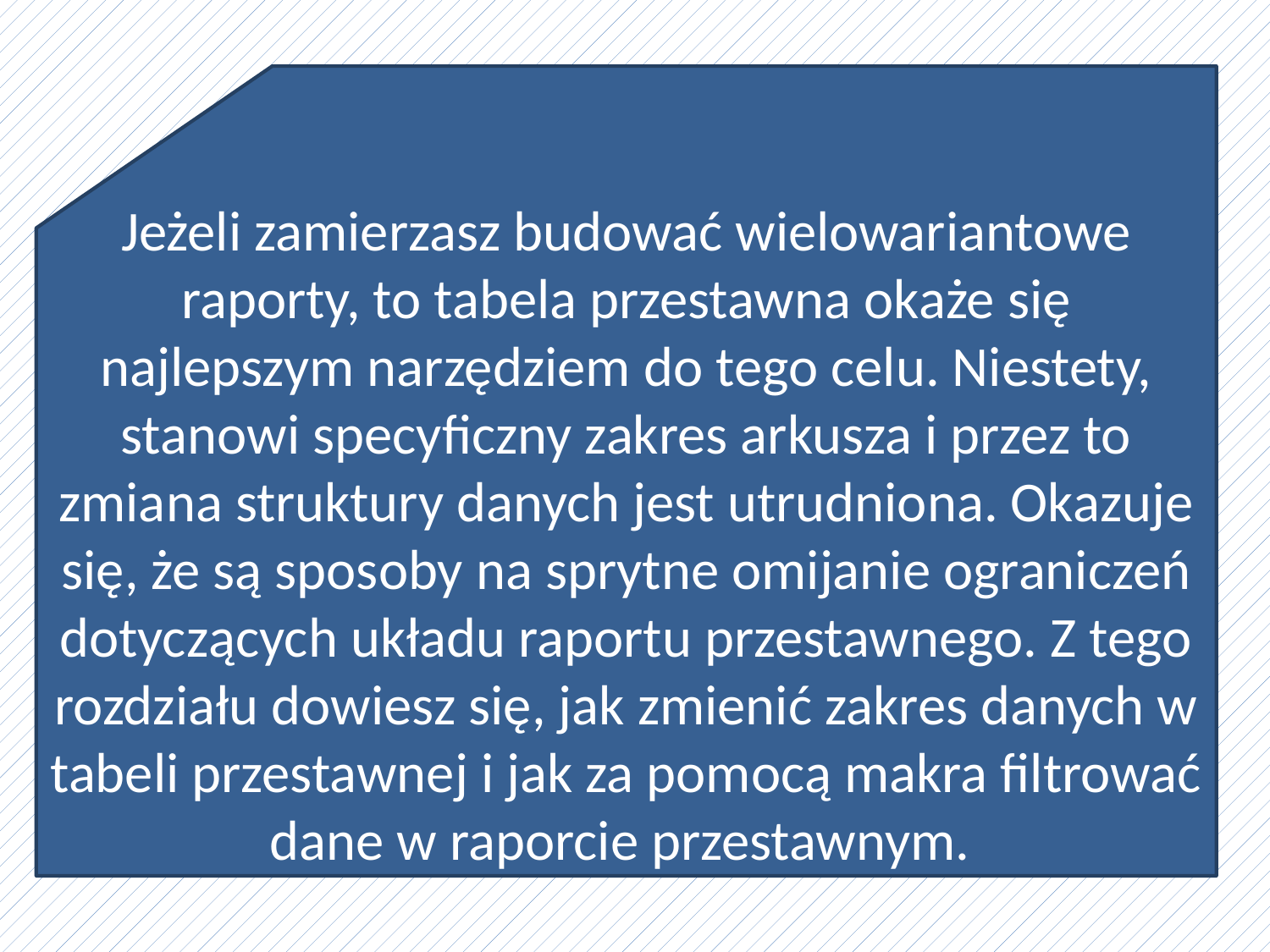

Jeżeli zamierzasz budować wielowariantowe raporty, to tabela przestawna okaże się najlepszym narzędziem do tego celu. Niestety, stanowi specyficzny zakres arkusza i przez to zmiana struktury danych jest utrudniona. Okazuje się, że są sposoby na sprytne omijanie ograniczeń dotyczących układu raportu przestawnego. Z tego rozdziału dowiesz się, jak zmienić zakres danych w tabeli przestawnej i jak za pomocą makra filtrować dane w raporcie przestawnym.